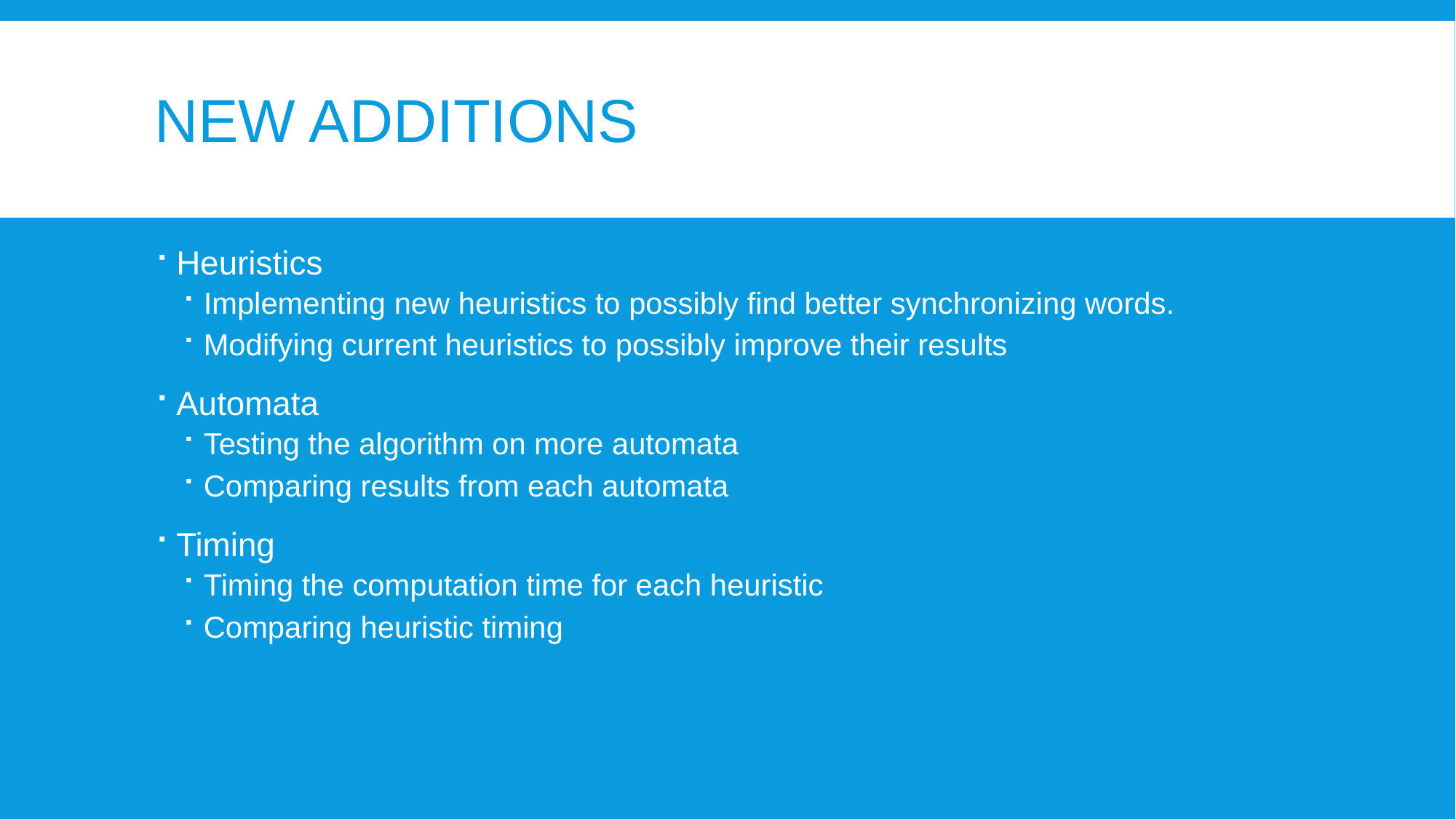

# New Additions
Heuristics
Implementing new heuristics to possibly find better synchronizing words.
Modifying current heuristics to possibly improve their results
Automata
Testing the algorithm on more automata
Comparing results from each automata
Timing
Timing the computation time for each heuristic
Comparing heuristic timing